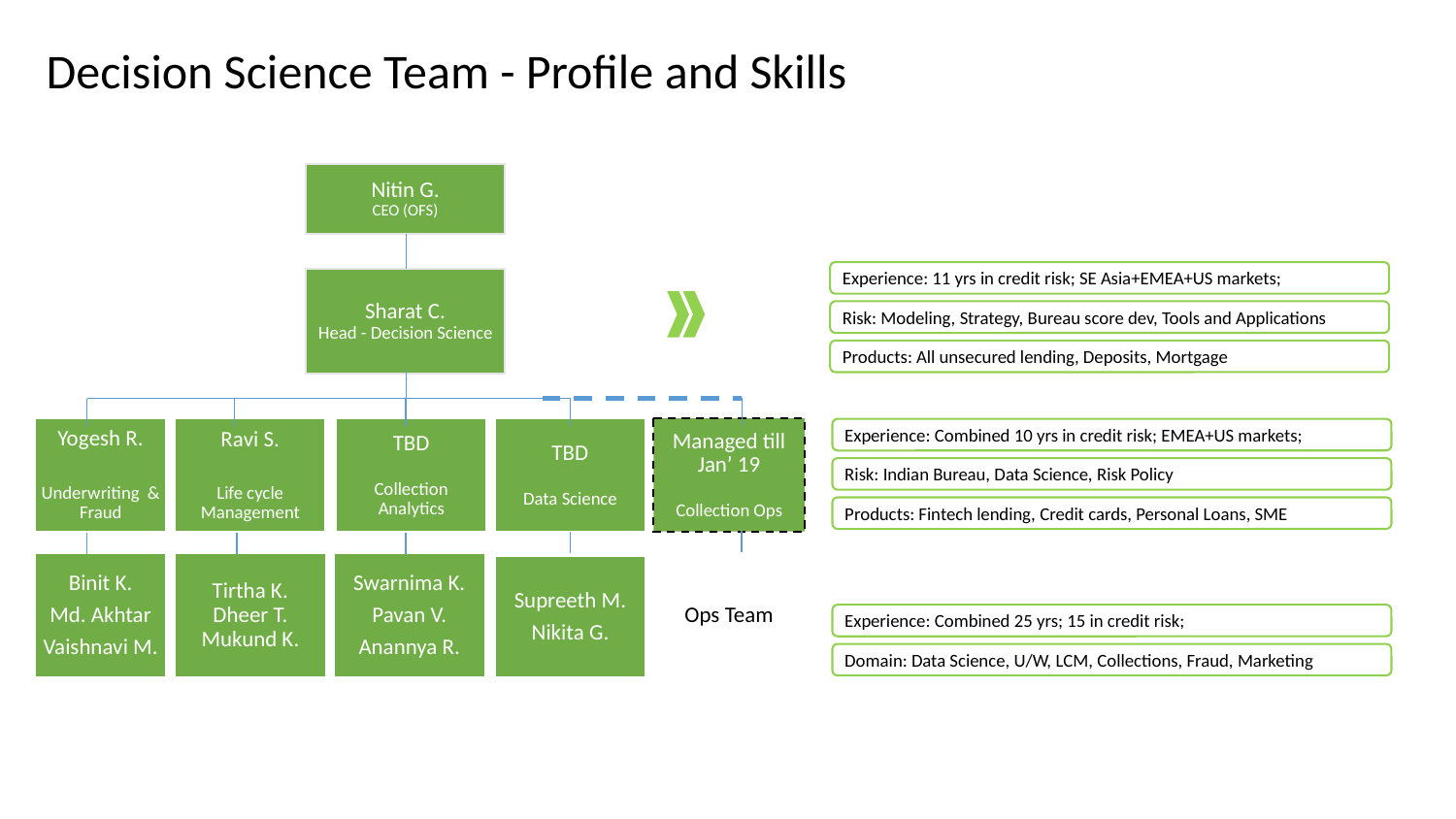

# Decision Science Team - Profile and Skills
Nitin G.
CEO (OFS)
Sharat C.
Head - Decision Science
Yogesh R.

Underwriting  & Fraud
TBD

Collection Analytics
TBD

Data Science
Managed till Jan’ 19

Collection Ops
Ravi S.

Life cycle Management
Ops Team
Binit K.
Md. Akhtar
Vaishnavi M.
Tirtha K.
Dheer T.
Mukund K.
Swarnima K.
Pavan V.
Anannya R.
Supreeth M.
Nikita G.
Experience: 11 yrs in credit risk; SE Asia+EMEA+US markets;

Risk: Modeling, Strategy, Bureau score dev, Tools and Applications
Products: All unsecured lending, Deposits, Mortgage
Experience: Combined 10 yrs in credit risk; EMEA+US markets;
Risk: Indian Bureau, Data Science, Risk Policy
Products: Fintech lending, Credit cards, Personal Loans, SME
Experience: Combined 25 yrs; 15 in credit risk;
Domain: Data Science, U/W, LCM, Collections, Fraud, Marketing